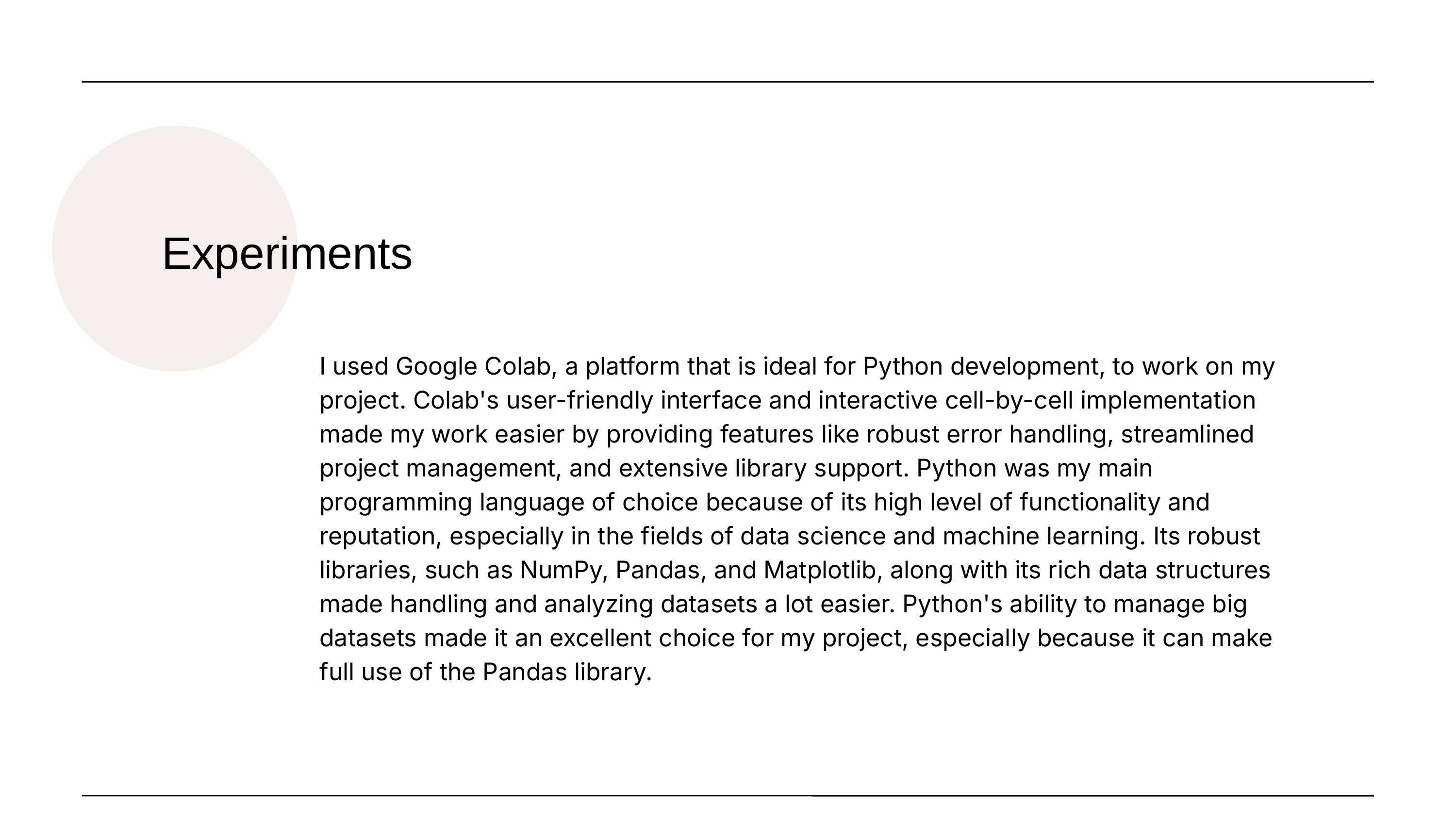

Experiments
I used Google Colab, a platform that is ideal for Python development, to work on my project. Colab's user-friendly interface and interactive cell-by-cell implementation made my work easier by providing features like robust error handling, streamlined project management, and extensive library support. Python was my main programming language of choice because of its high level of functionality and reputation, especially in the fields of data science and machine learning. Its robust libraries, such as NumPy, Pandas, and Matplotlib, along with its rich data structures made handling and analyzing datasets a lot easier. Python's ability to manage big datasets made it an excellent choice for my project, especially because it can make full use of the Pandas library.